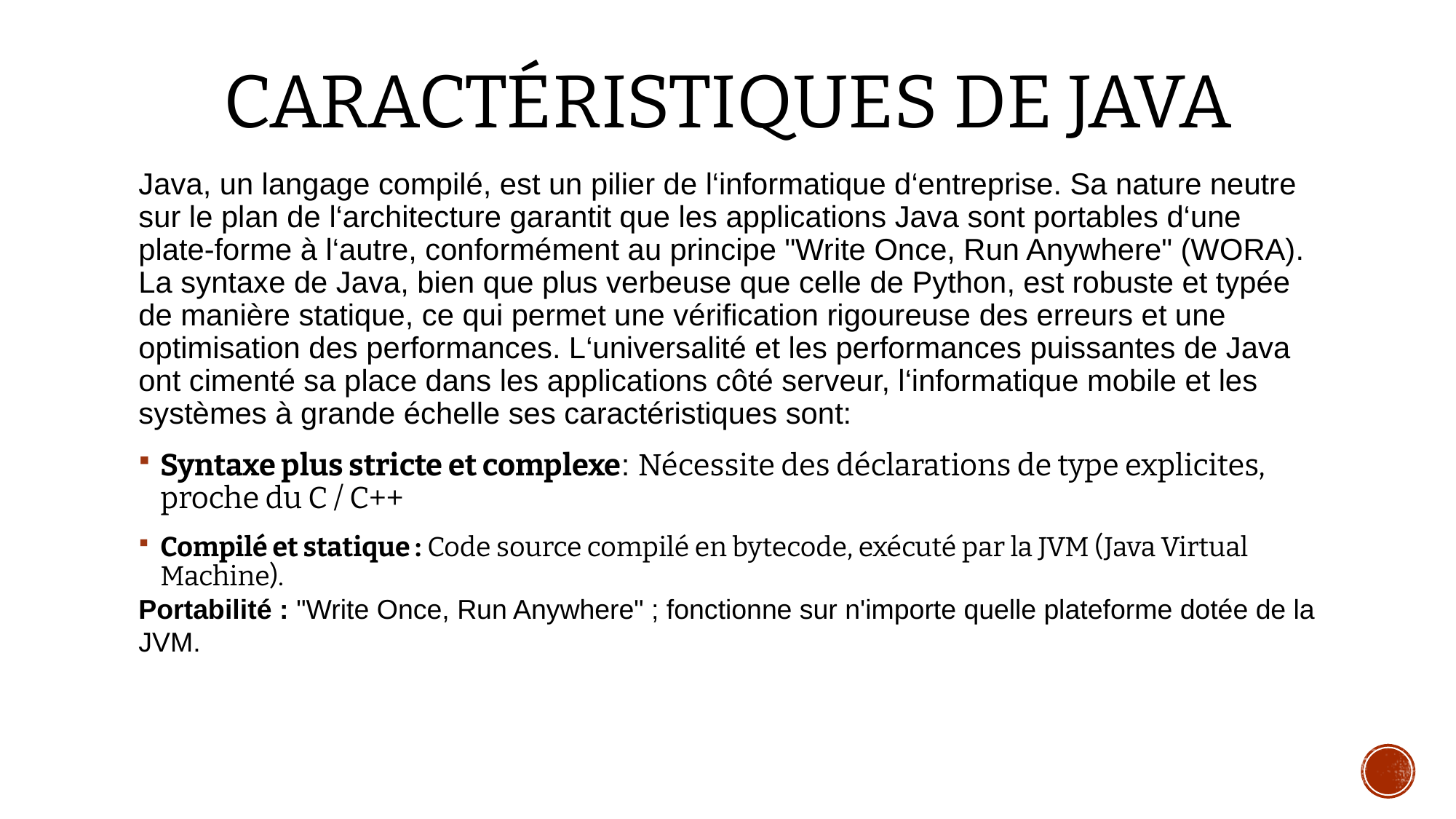

# Caractéristiques de Java
Java, un langage compilé, est un pilier de l‘informatique d‘entreprise. Sa nature neutre sur le plan de l‘architecture garantit que les applications Java sont portables d‘une plate-forme à l‘autre, conformément au principe "Write Once, Run Anywhere" (WORA). La syntaxe de Java, bien que plus verbeuse que celle de Python, est robuste et typée de manière statique, ce qui permet une vérification rigoureuse des erreurs et une optimisation des performances. L‘universalité et les performances puissantes de Java ont cimenté sa place dans les applications côté serveur, l‘informatique mobile et les systèmes à grande échelle ses caractéristiques sont:
Syntaxe plus stricte et complexe: Nécessite des déclarations de type explicites, proche du C / C++
Compilé et statique : Code source compilé en bytecode, exécuté par la JVM (Java Virtual Machine).
Portabilité : "Write Once, Run Anywhere" ; fonctionne sur n'importe quelle plateforme dotée de la JVM.